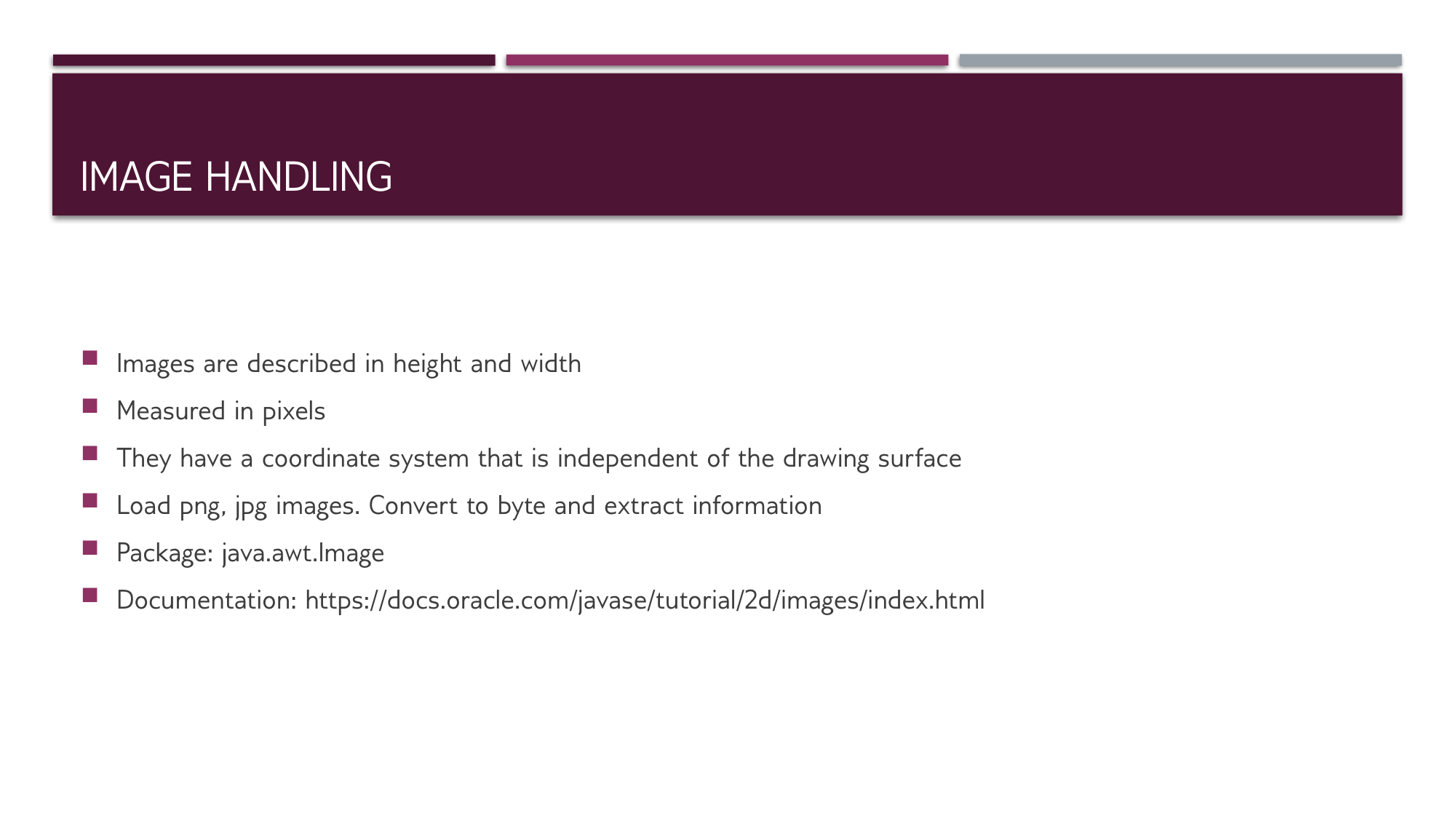

# IMAGE HANDLING
Images are described in height and width
Measured in pixels
They have a coordinate system that is independent of the drawing surface
Load png, jpg images. Convert to byte and extract information
Package: java.awt.Image
Documentation: https://docs.oracle.com/javase/tutorial/2d/images/index.html